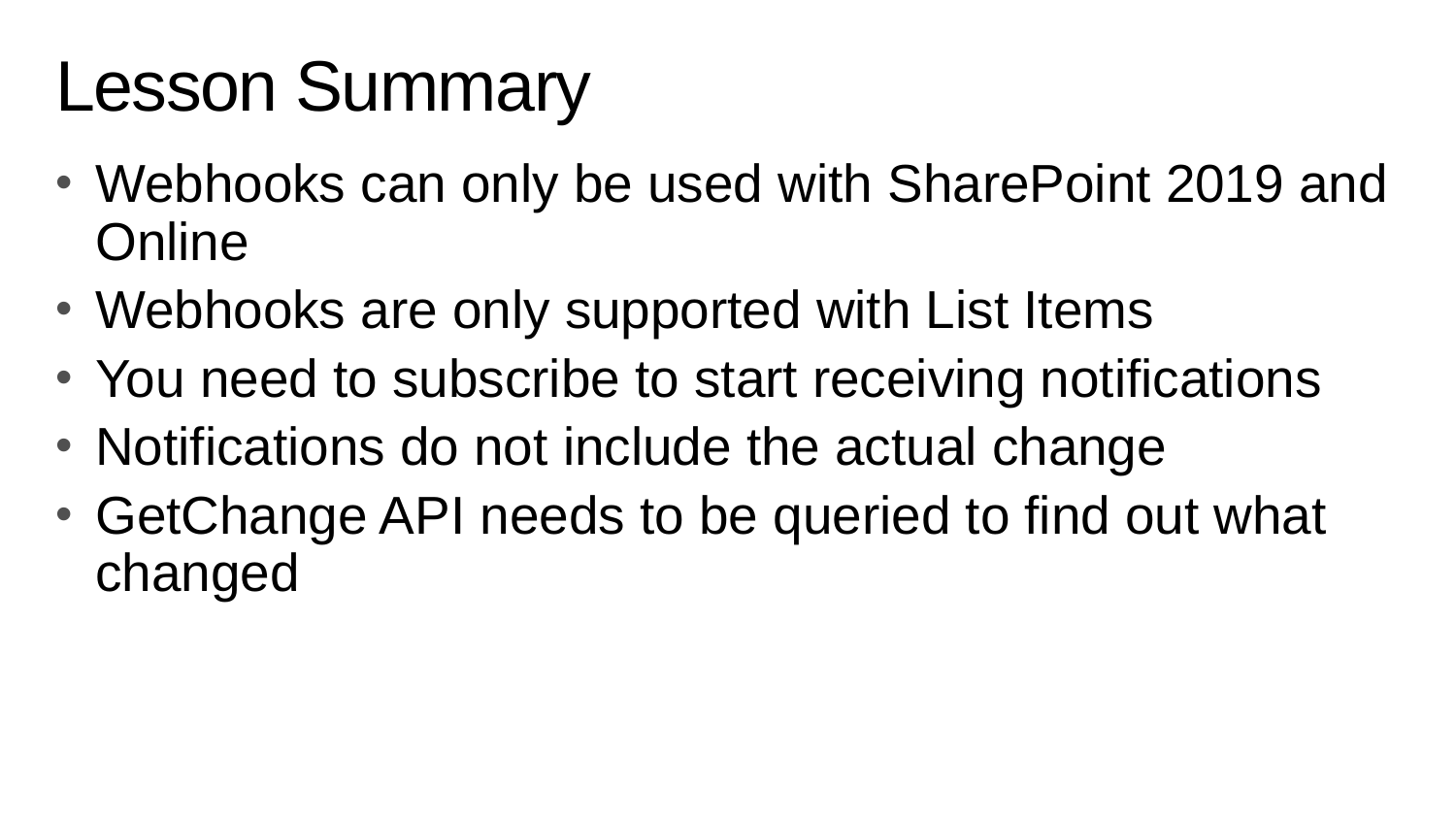

# Lesson Summary
Webhooks can only be used with SharePoint 2019 and Online
Webhooks are only supported with List Items
You need to subscribe to start receiving notifications
Notifications do not include the actual change
GetChange API needs to be queried to find out what changed